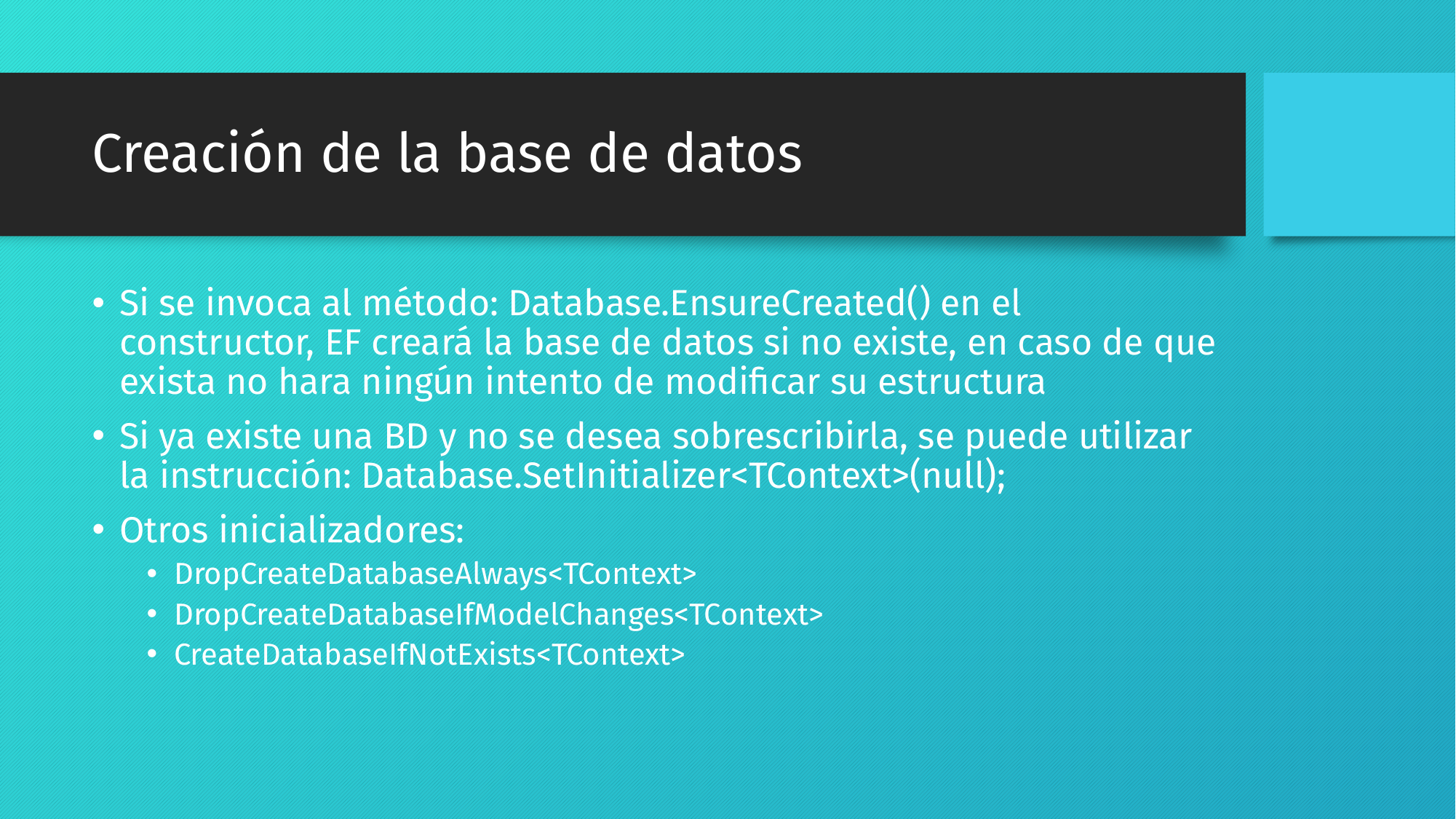

# Creación de la base de datos
Si se invoca al método: Database.EnsureCreated() en el constructor, EF creará la base de datos si no existe, en caso de que exista no hara ningún intento de modificar su estructura
Si ya existe una BD y no se desea sobrescribirla, se puede utilizar la instrucción: Database.SetInitializer<TContext>(null);
Otros inicializadores:
DropCreateDatabaseAlways<TContext>
DropCreateDatabaseIfModelChanges<TContext>
CreateDatabaseIfNotExists<TContext>